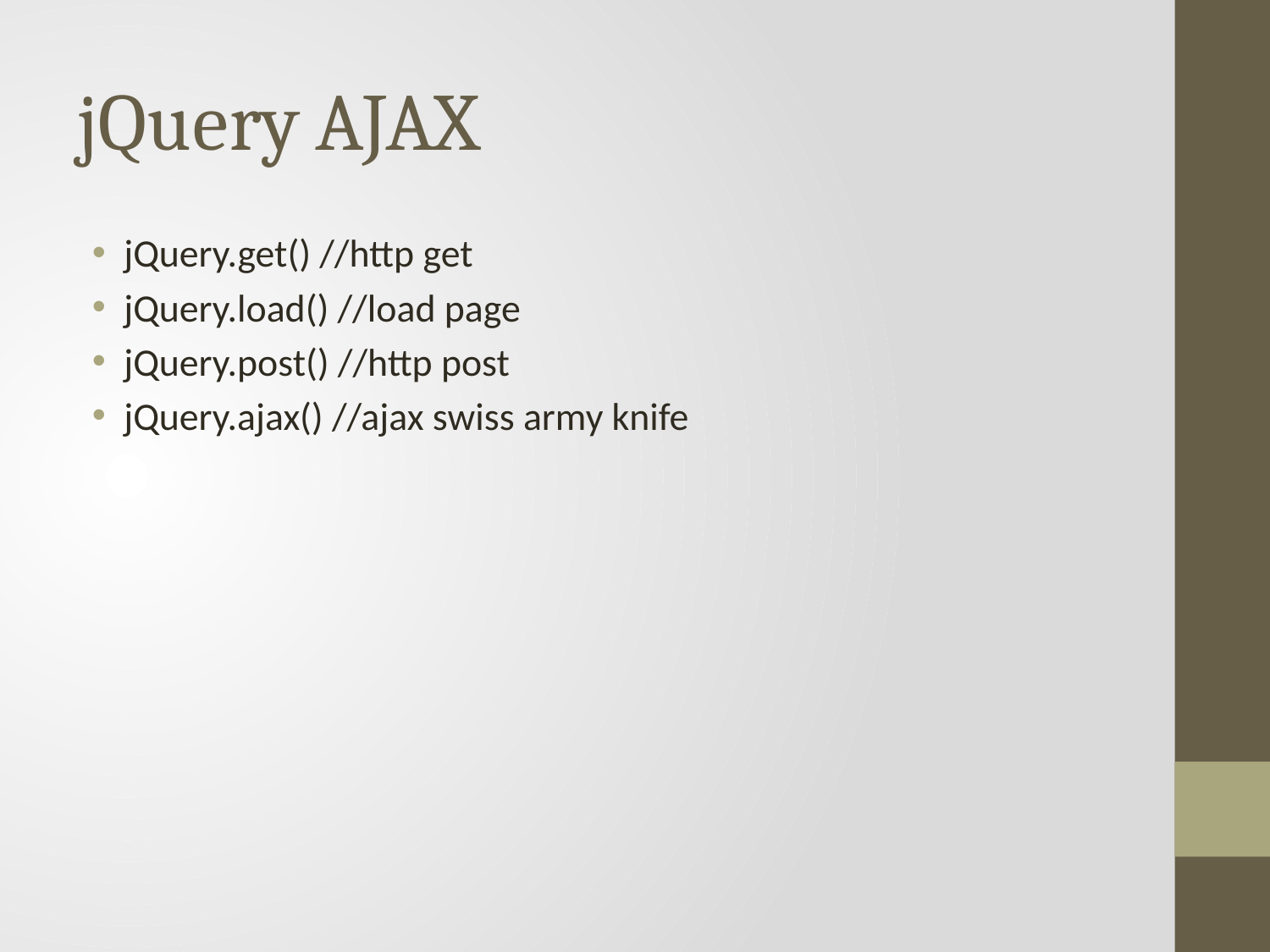

# jQuery AJAX
jQuery.get() //http get
jQuery.load() //load page
jQuery.post() //http post
jQuery.ajax() //ajax swiss army knife